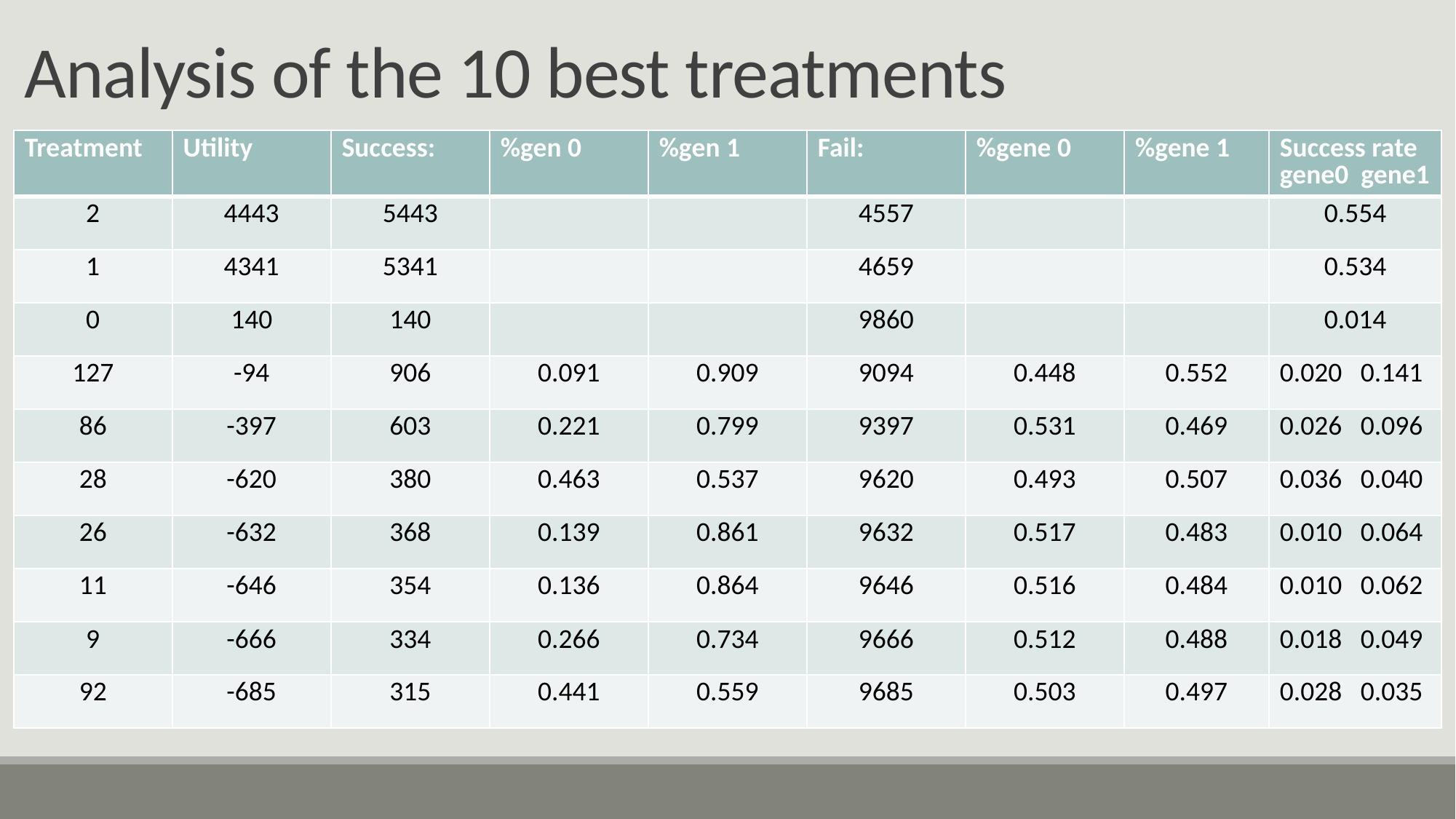

# Analysis of the 10 best treatments
| Treatment | Utility | Success: | %gen 0 | %gen 1 | Fail: | %gene 0 | %gene 1 | Success rate gene0 gene1 |
| --- | --- | --- | --- | --- | --- | --- | --- | --- |
| 2 | 4443 | 5443 |  |  | 4557 |  |  | 0.554 |
| 1 | 4341 | 5341 |  |  | 4659 |  |  | 0.534 |
| 0 | 140 | 140 |  |  | 9860 |  |  | 0.014 |
| 127 | -94 | 906 | 0.091 | 0.909 | 9094 | 0.448 | 0.552 | 0.020 0.141 |
| 86 | -397 | 603 | 0.221 | 0.799 | 9397 | 0.531 | 0.469 | 0.026 0.096 |
| 28 | -620 | 380 | 0.463 | 0.537 | 9620 | 0.493 | 0.507 | 0.036 0.040 |
| 26 | -632 | 368 | 0.139 | 0.861 | 9632 | 0.517 | 0.483 | 0.010 0.064 |
| 11 | -646 | 354 | 0.136 | 0.864 | 9646 | 0.516 | 0.484 | 0.010 0.062 |
| 9 | -666 | 334 | 0.266 | 0.734 | 9666 | 0.512 | 0.488 | 0.018 0.049 |
| 92 | -685 | 315 | 0.441 | 0.559 | 9685 | 0.503 | 0.497 | 0.028 0.035 |